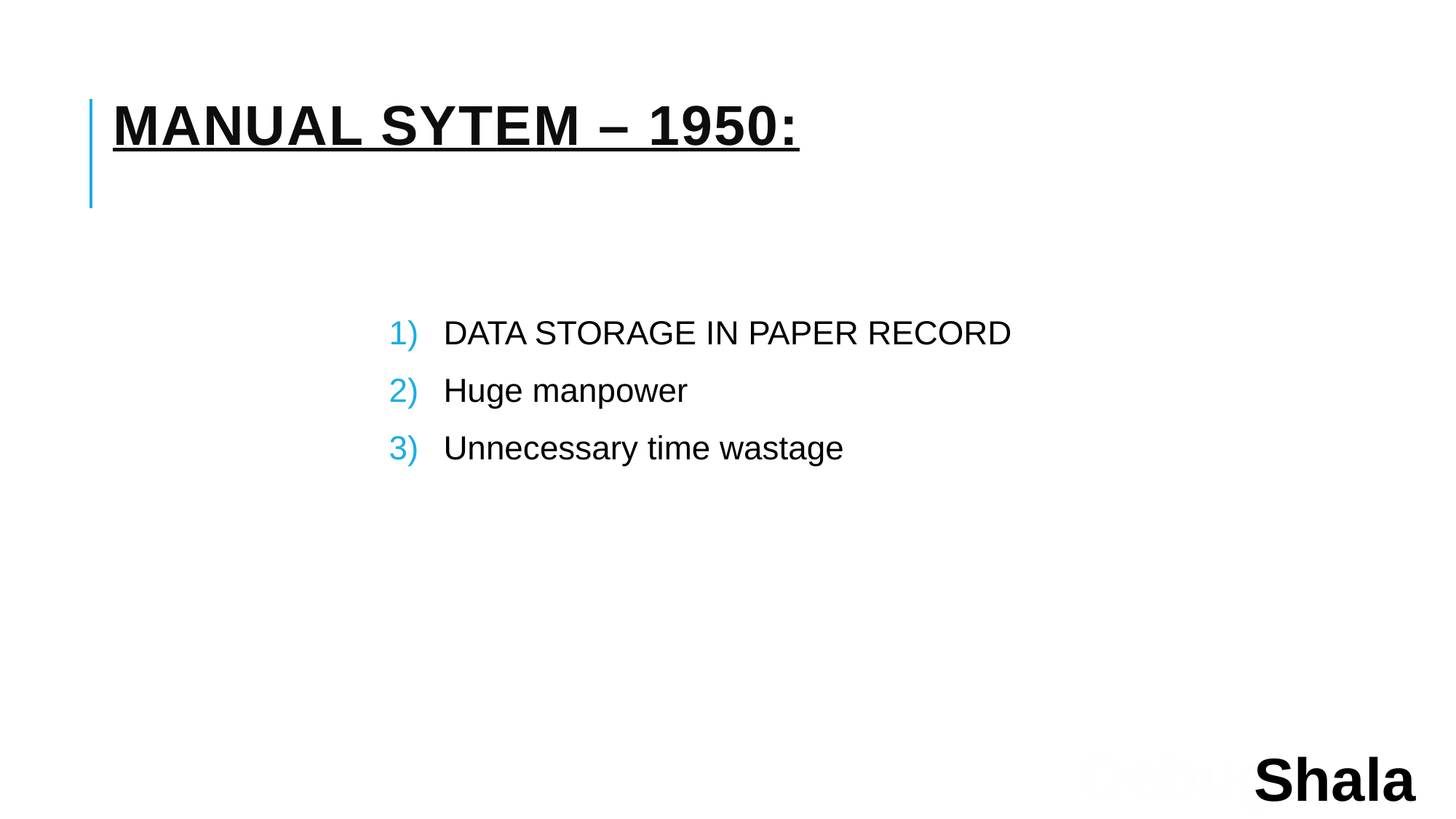

# Manual Sytem – 1950:
DATA STORAGE IN PAPER RECORD
Huge manpower
Unnecessary time wastage
Debug
Shala